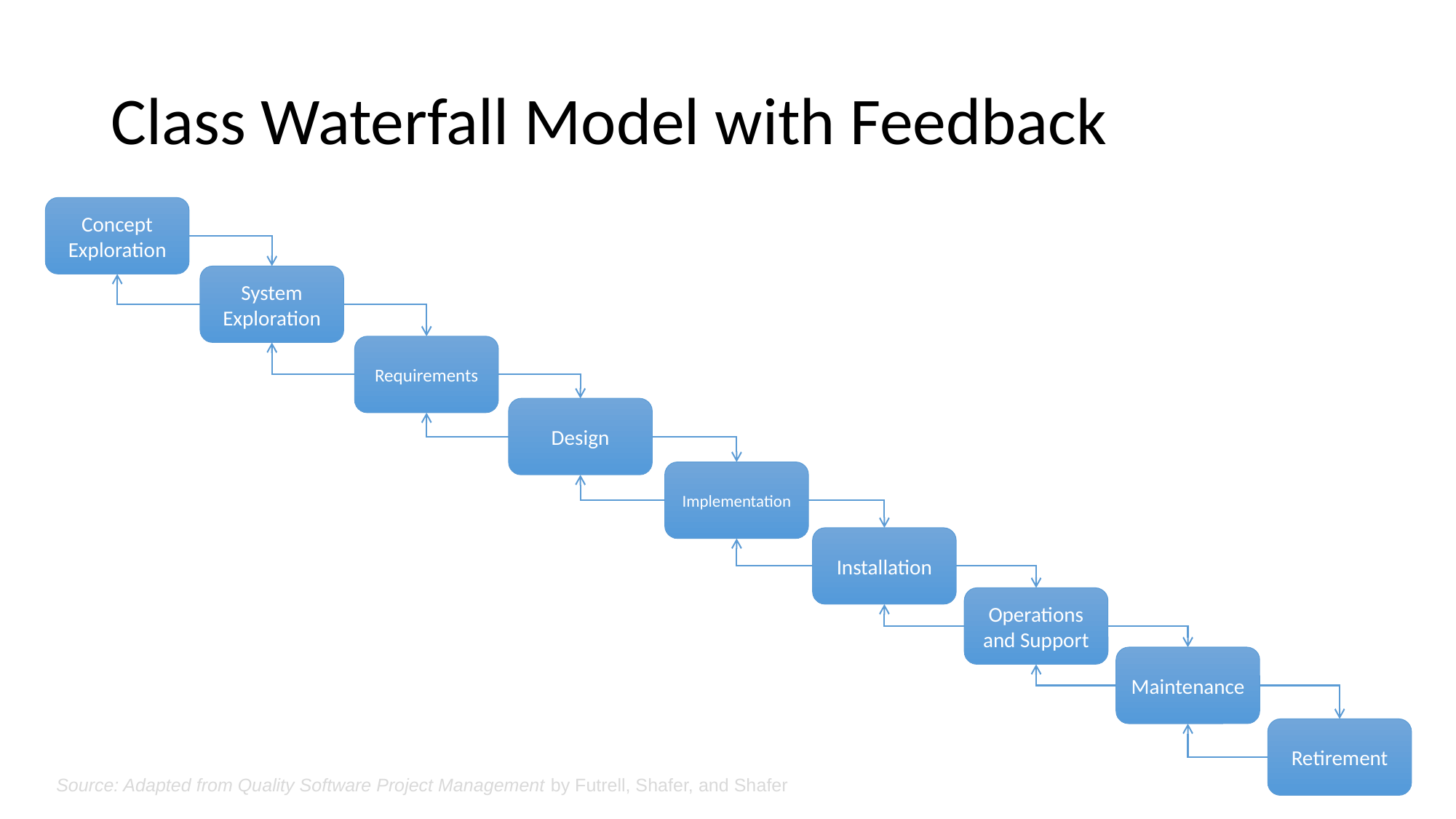

# Class Waterfall Model with Feedback
Concept Exploration
System Exploration
Requirements
Design
Implementation
Installation
Operations and Support
Maintenance
Retirement
Source: Adapted from Quality Software Project Management by Futrell, Shafer, and Shafer